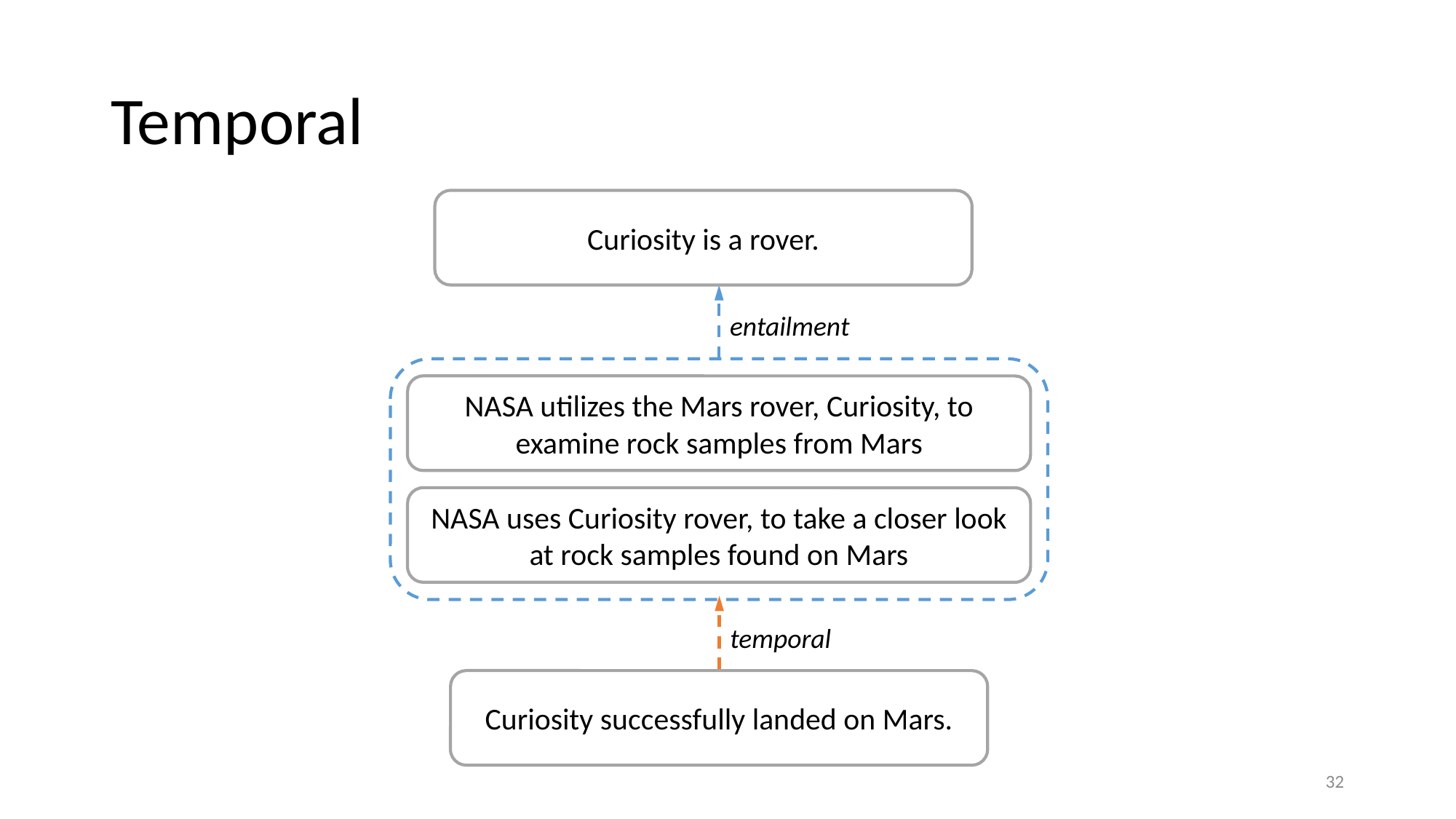

# Temporal
Curiosity is a rover.
entailment

NASA utilizes the Mars rover, Curiosity, to examine rock samples from Mars
NASA uses Curiosity rover, to take a closer look at rock samples found on Mars
temporal
Curiosity successfully landed on Mars.
32